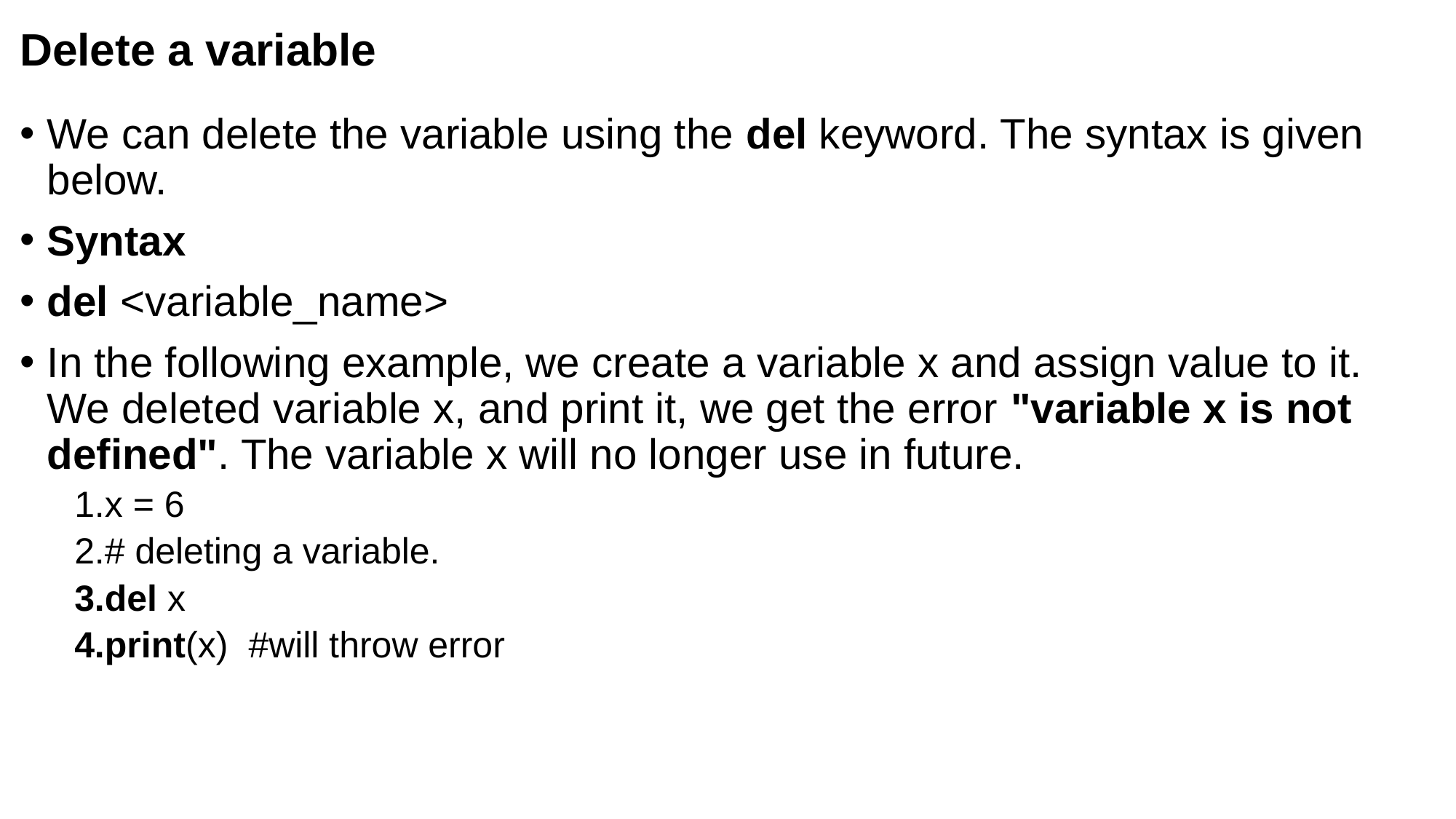

# Delete a variable
We can delete the variable using the del keyword. The syntax is given below.
Syntax
del <variable_name>
In the following example, we create a variable x and assign value to it. We deleted variable x, and print it, we get the error "variable x is not defined". The variable x will no longer use in future.
x = 6
# deleting a variable.
del x
print(x)  #will throw error